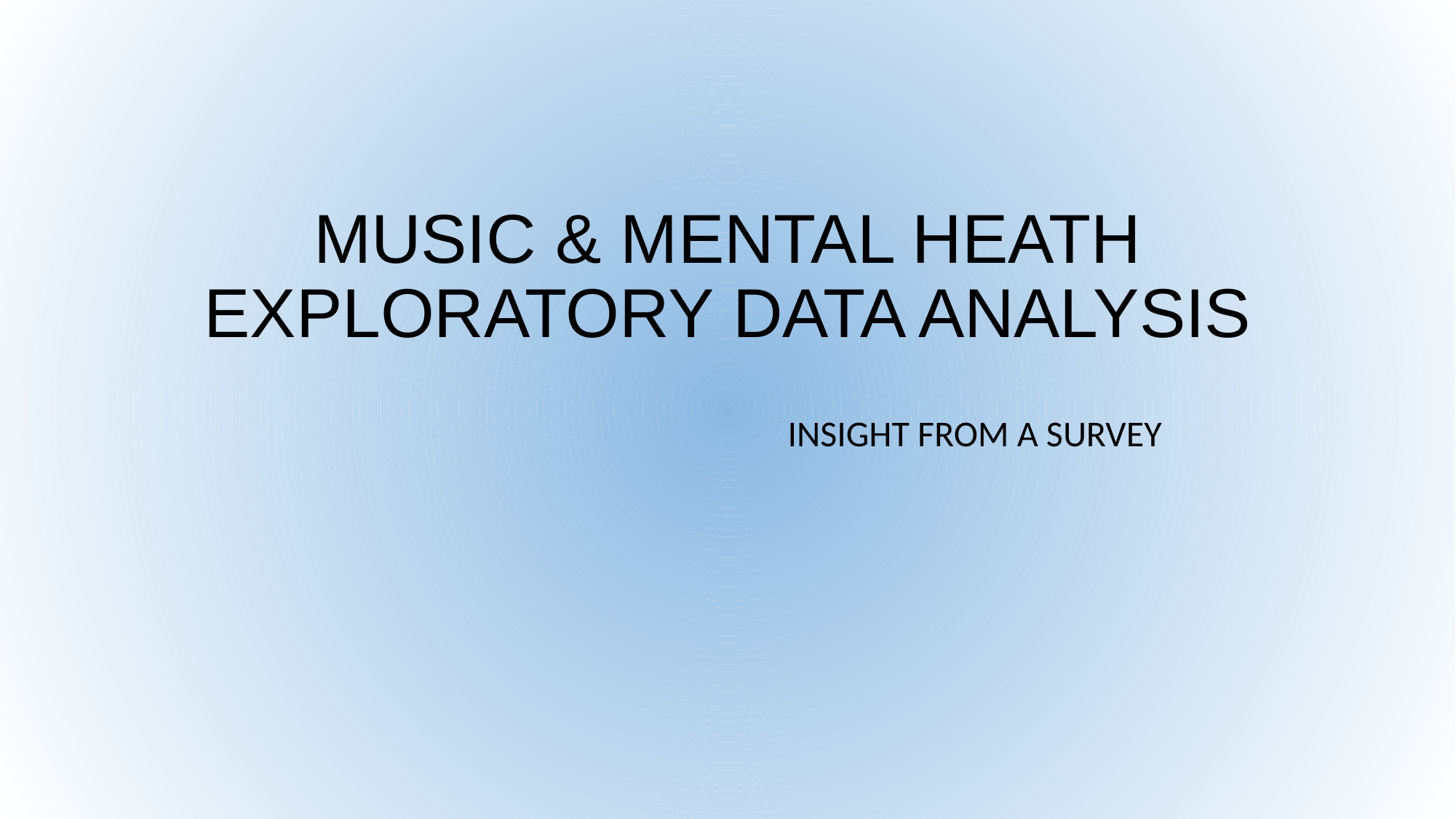

# MUSIC & MENTAL HEATH EXPLORATORY DATA ANALYSIS
INSIGHT FROM A SURVEY